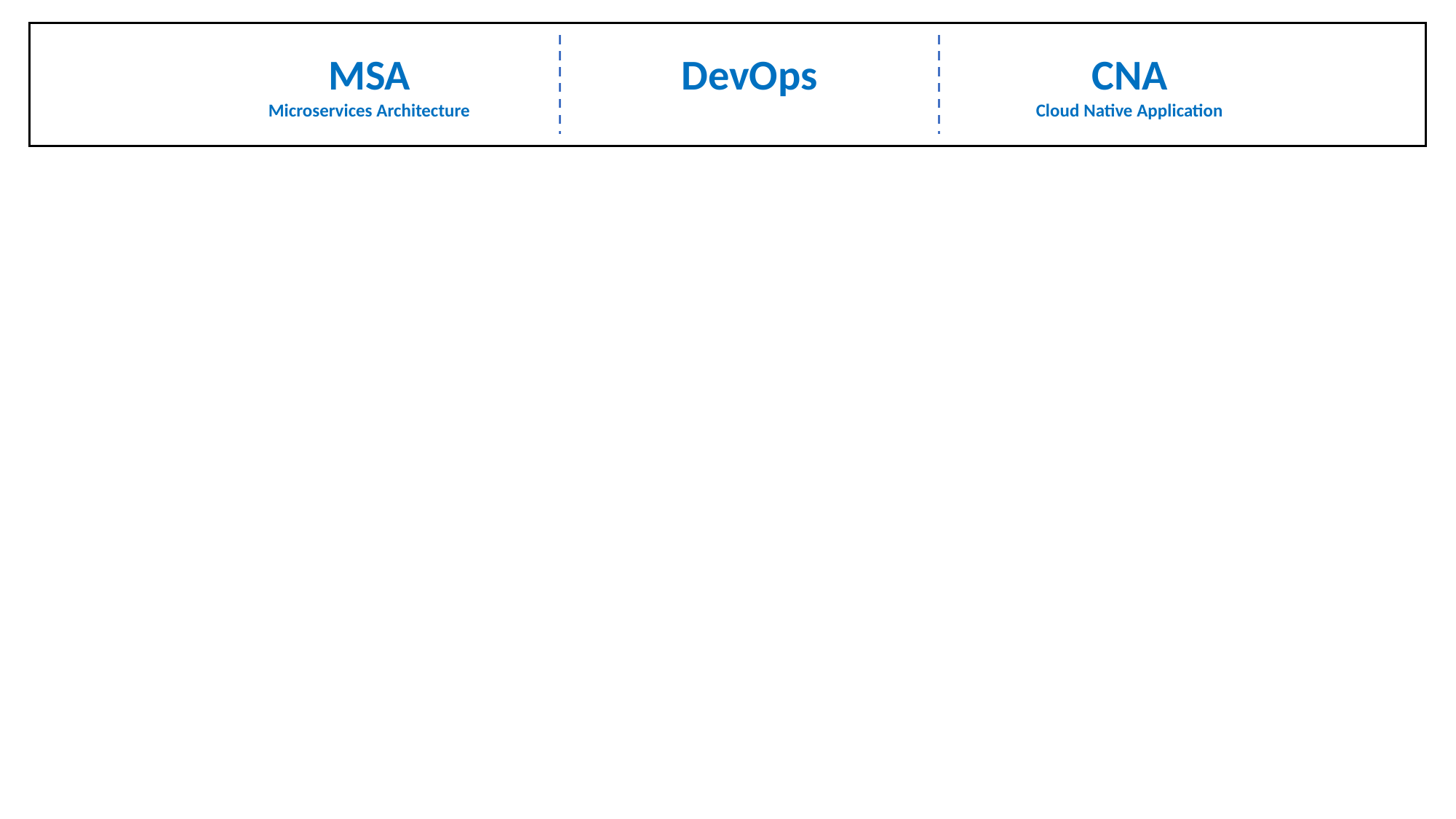

MSA
Microservices Architecture
DevOps
CNA
Cloud Native Application